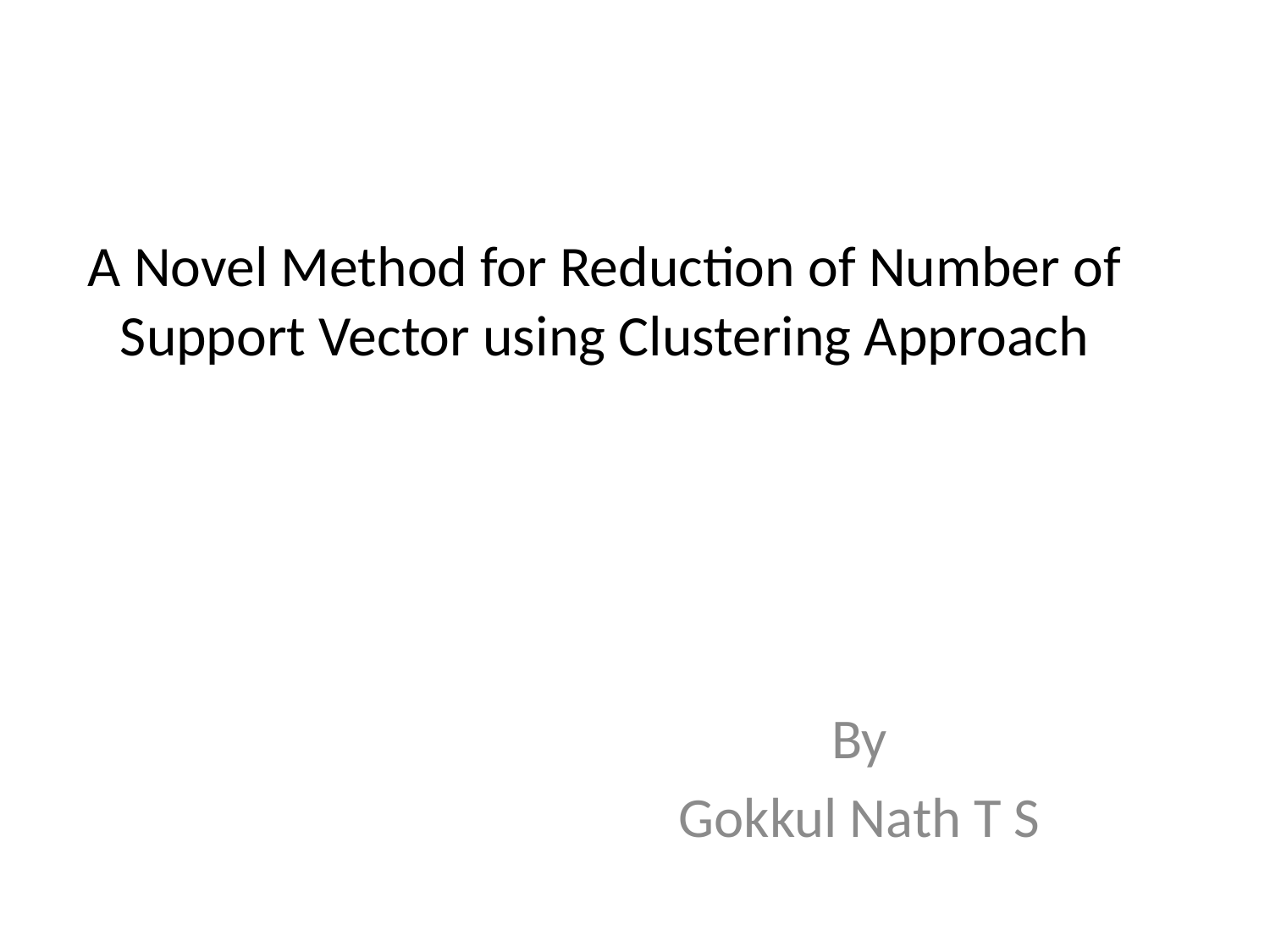

# A Novel Method for Reduction of Number of Support Vector using Clustering Approach
By
Gokkul Nath T S